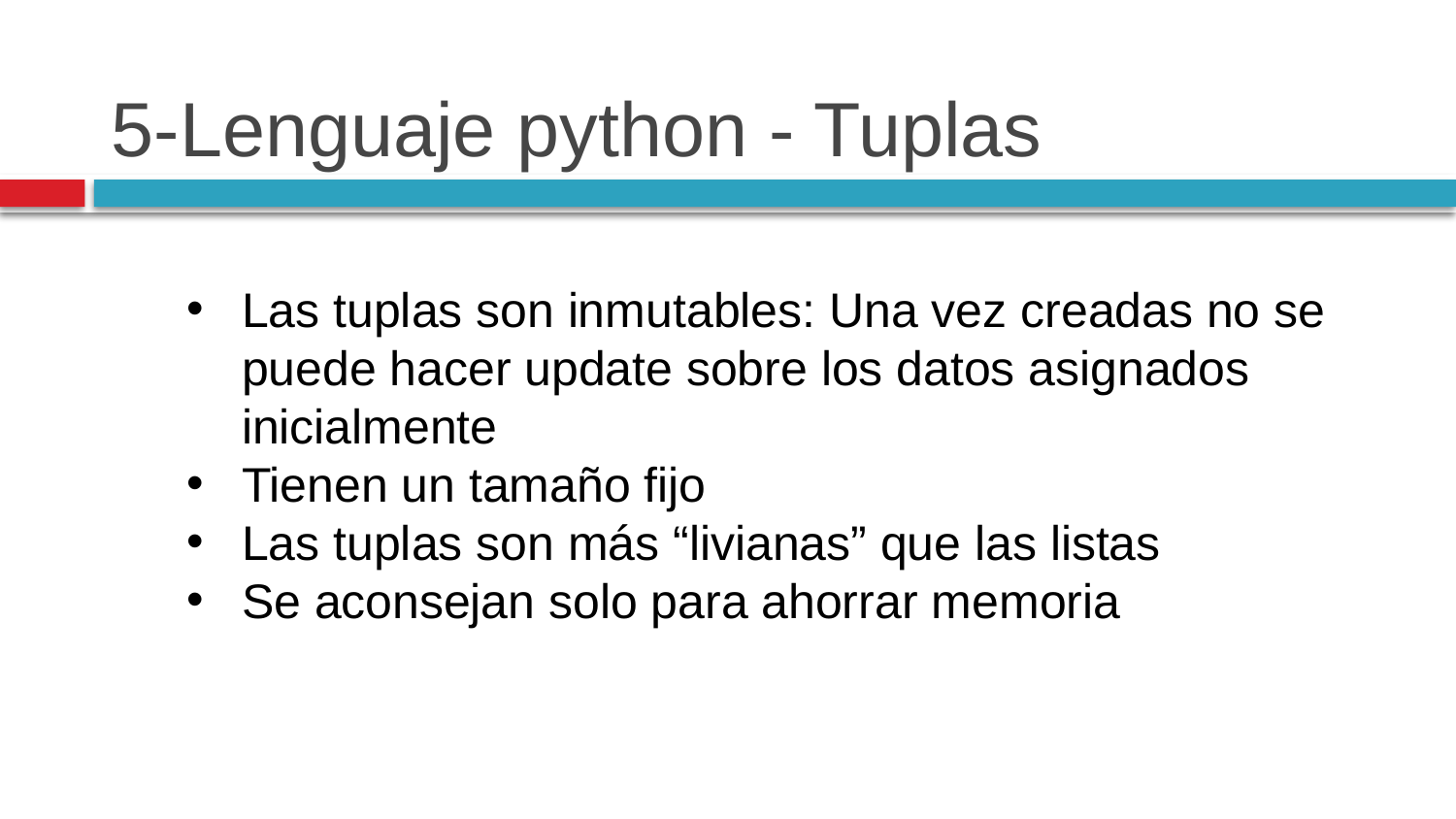

# 5-Lenguaje python - Tuplas
Las tuplas son inmutables: Una vez creadas no se puede hacer update sobre los datos asignados inicialmente
Tienen un tamaño fijo
Las tuplas son más “livianas” que las listas
Se aconsejan solo para ahorrar memoria